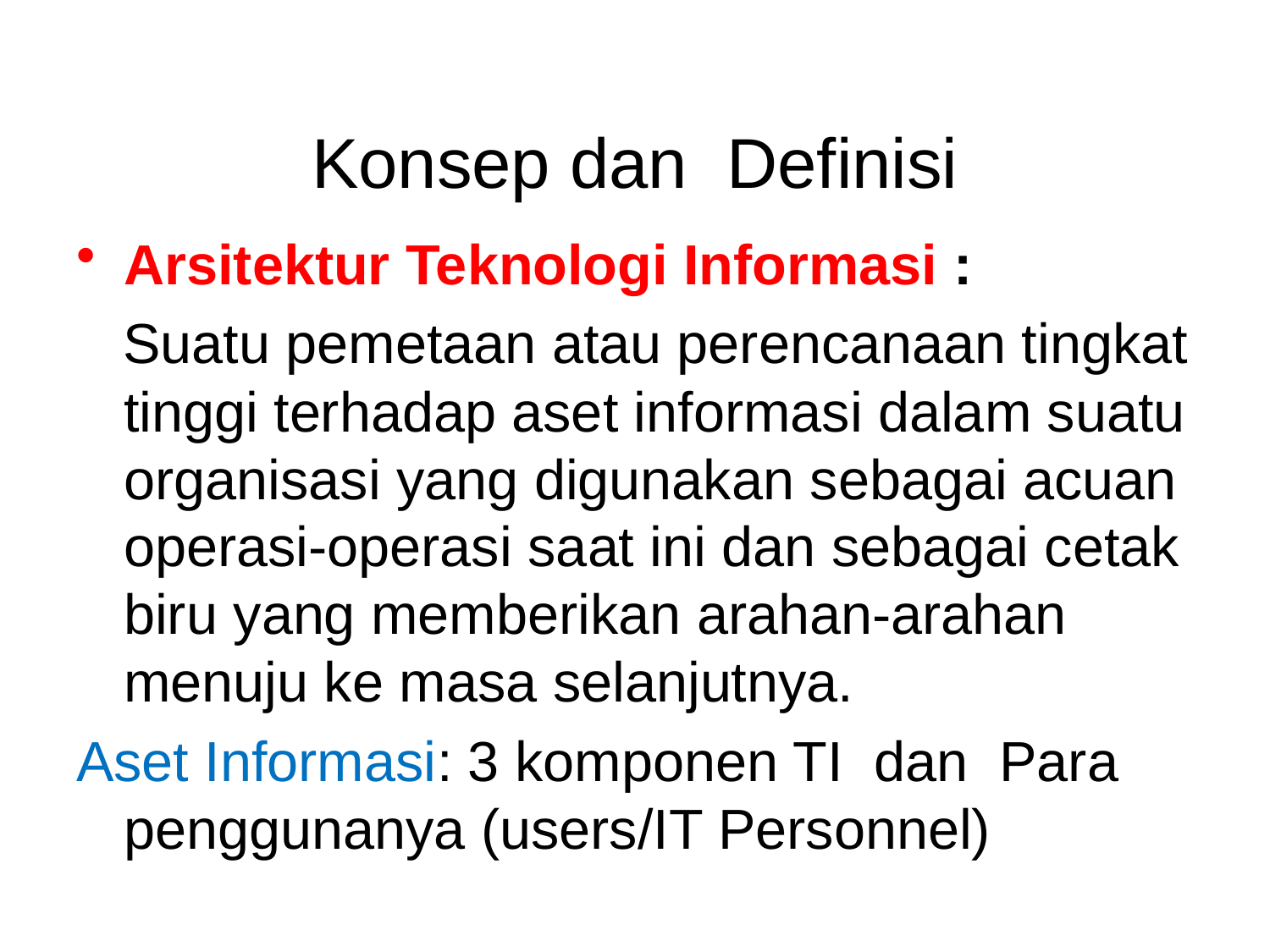

# Konsep dan  Definisi
Arsitektur Teknologi Informasi :
   Suatu pemetaan atau perencanaan tingkat tinggi terhadap aset informasi dalam suatu organisasi yang digunakan sebagai acuan operasi-operasi saat ini dan sebagai cetak biru yang memberikan arahan-arahan menuju ke masa selanjutnya.
Aset Informasi: 3 komponen TI  dan  Para penggunanya (users/IT Personnel)